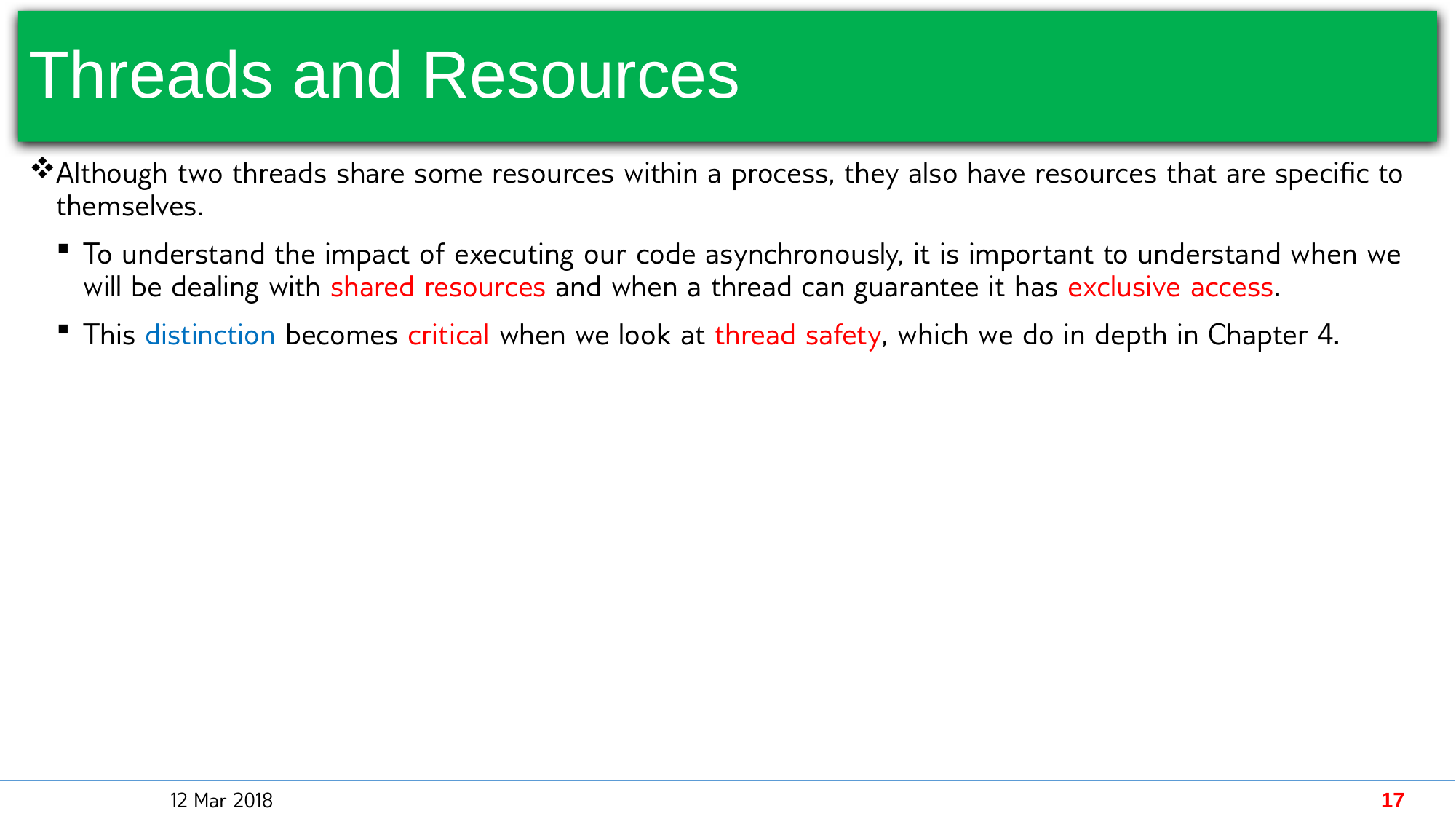

# Threads and Resources
Although two threads share some resources within a process, they also have resources that are specific to themselves.
To understand the impact of executing our code asynchronously, it is important to understand when we will be dealing with shared resources and when a thread can guarantee it has exclusive access.
This distinction becomes critical when we look at thread safety, which we do in depth in Chapter 4.
12 Mar 2018
17